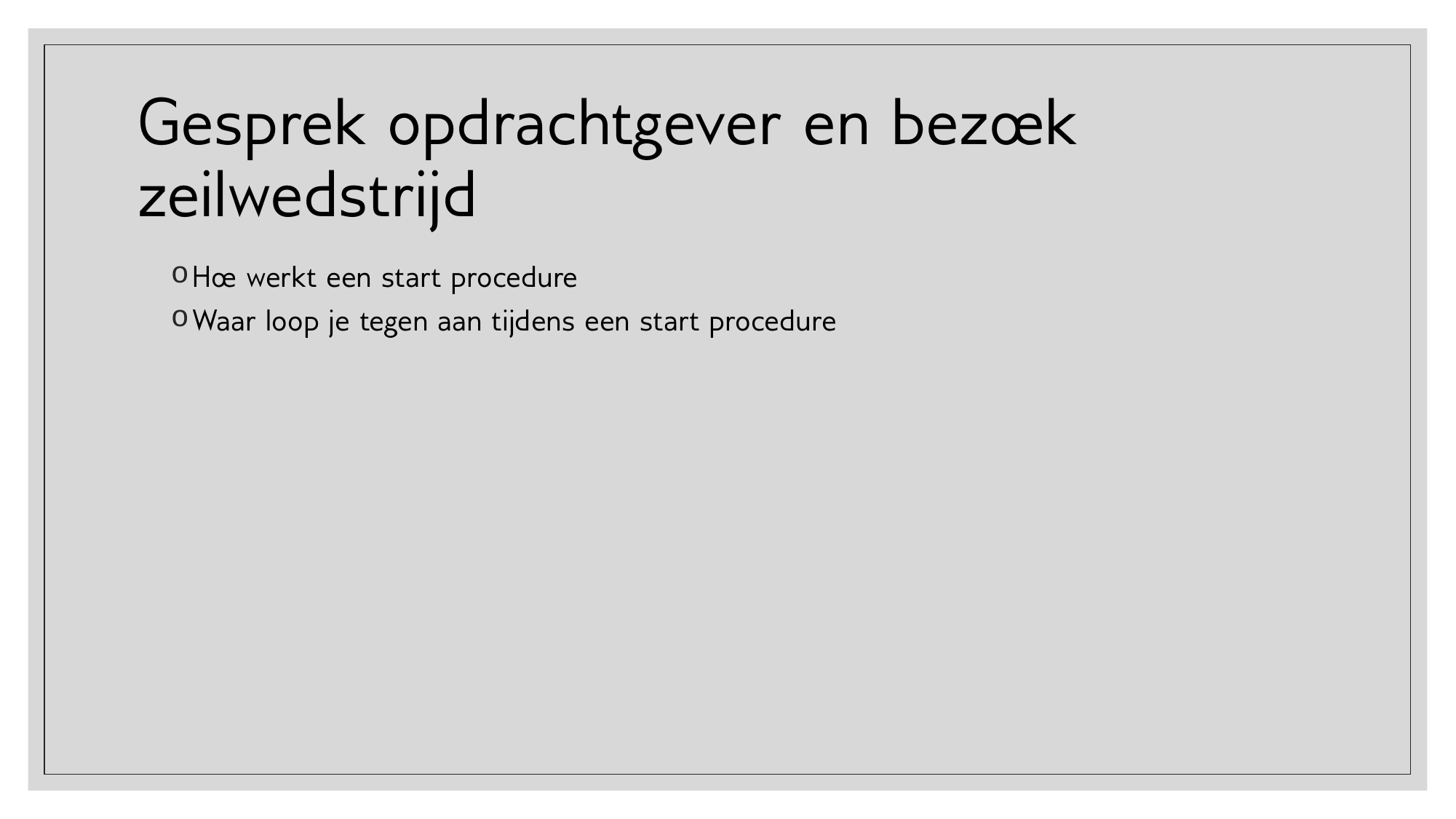

# Gesprek opdrachtgever en bezoek zeilwedstrijd
Hoe werkt een start procedure
Waar loop je tegen aan tijdens een start procedure